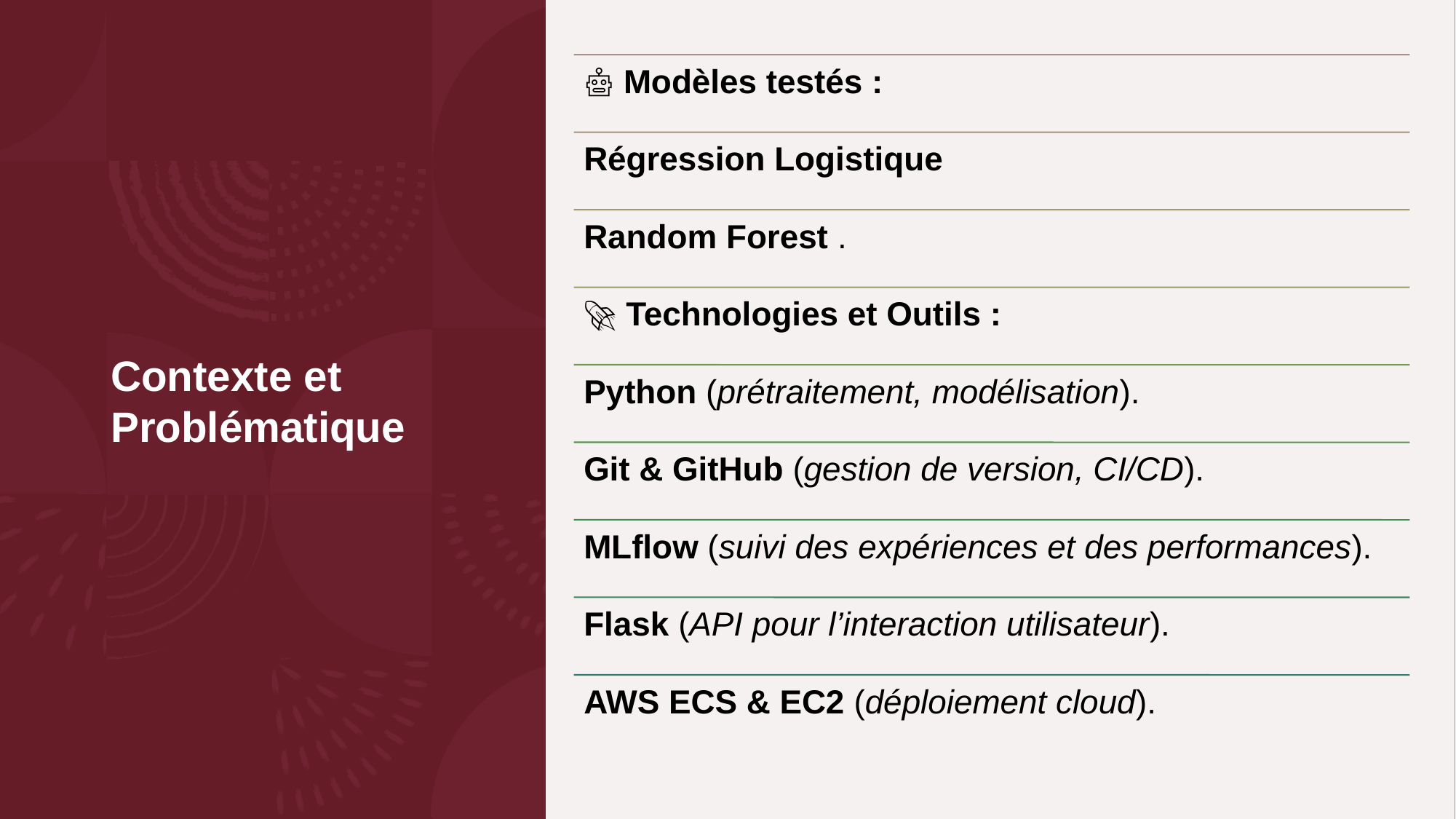

🤖 Modèles testés :
Régression Logistique
Random Forest .
🚀 Technologies et Outils :
Python (prétraitement, modélisation).
Git & GitHub (gestion de version, CI/CD).
MLflow (suivi des expériences et des performances).
Flask (API pour l’interaction utilisateur).
AWS ECS & EC2 (déploiement cloud).
# Contexte et Problématique